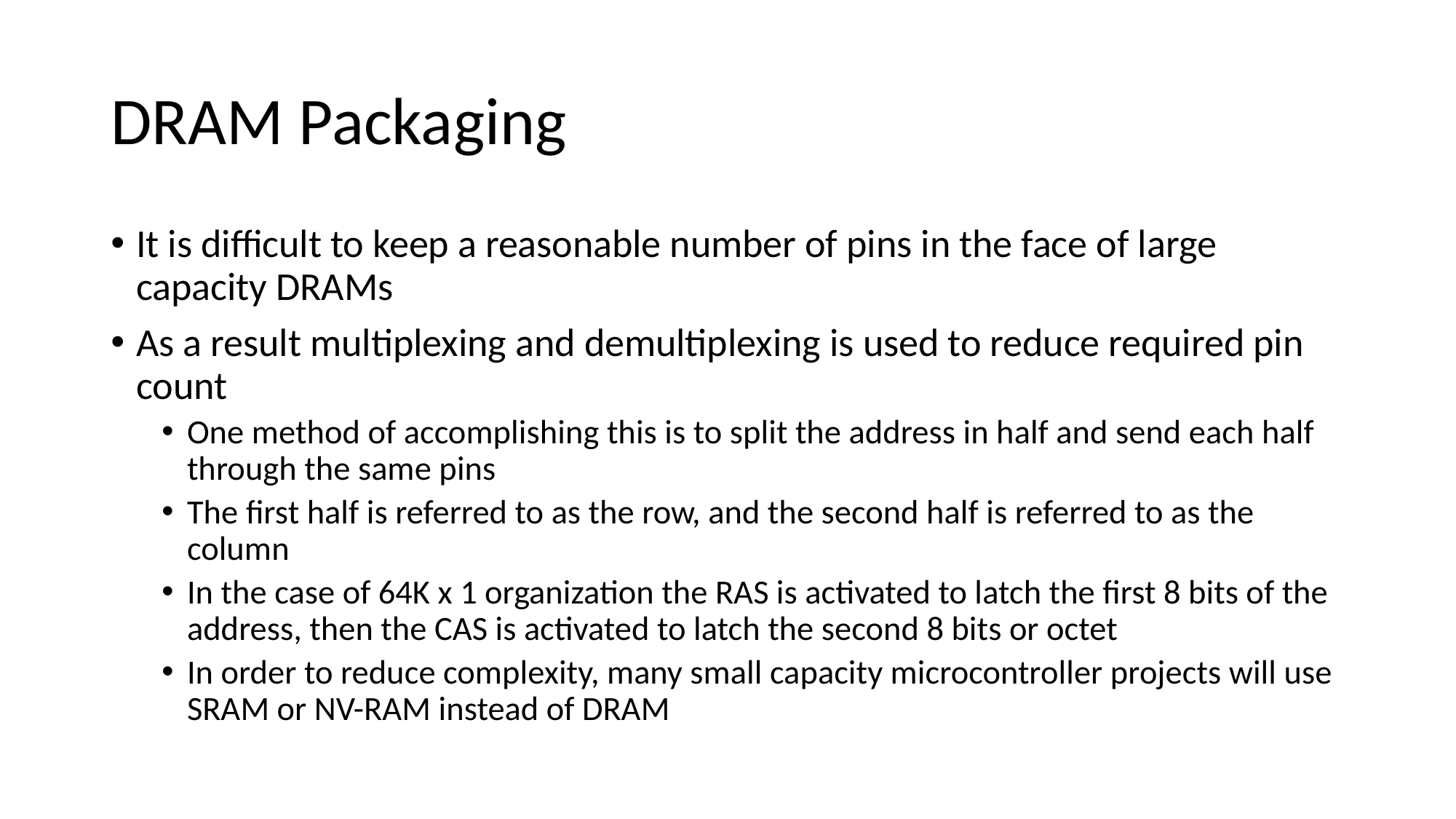

# DRAM Packaging
It is difficult to keep a reasonable number of pins in the face of large capacity DRAMs
As a result multiplexing and demultiplexing is used to reduce required pin count
One method of accomplishing this is to split the address in half and send each half through the same pins
The first half is referred to as the row, and the second half is referred to as the column
In the case of 64K x 1 organization the RAS is activated to latch the first 8 bits of the address, then the CAS is activated to latch the second 8 bits or octet
In order to reduce complexity, many small capacity microcontroller projects will use SRAM or NV-RAM instead of DRAM